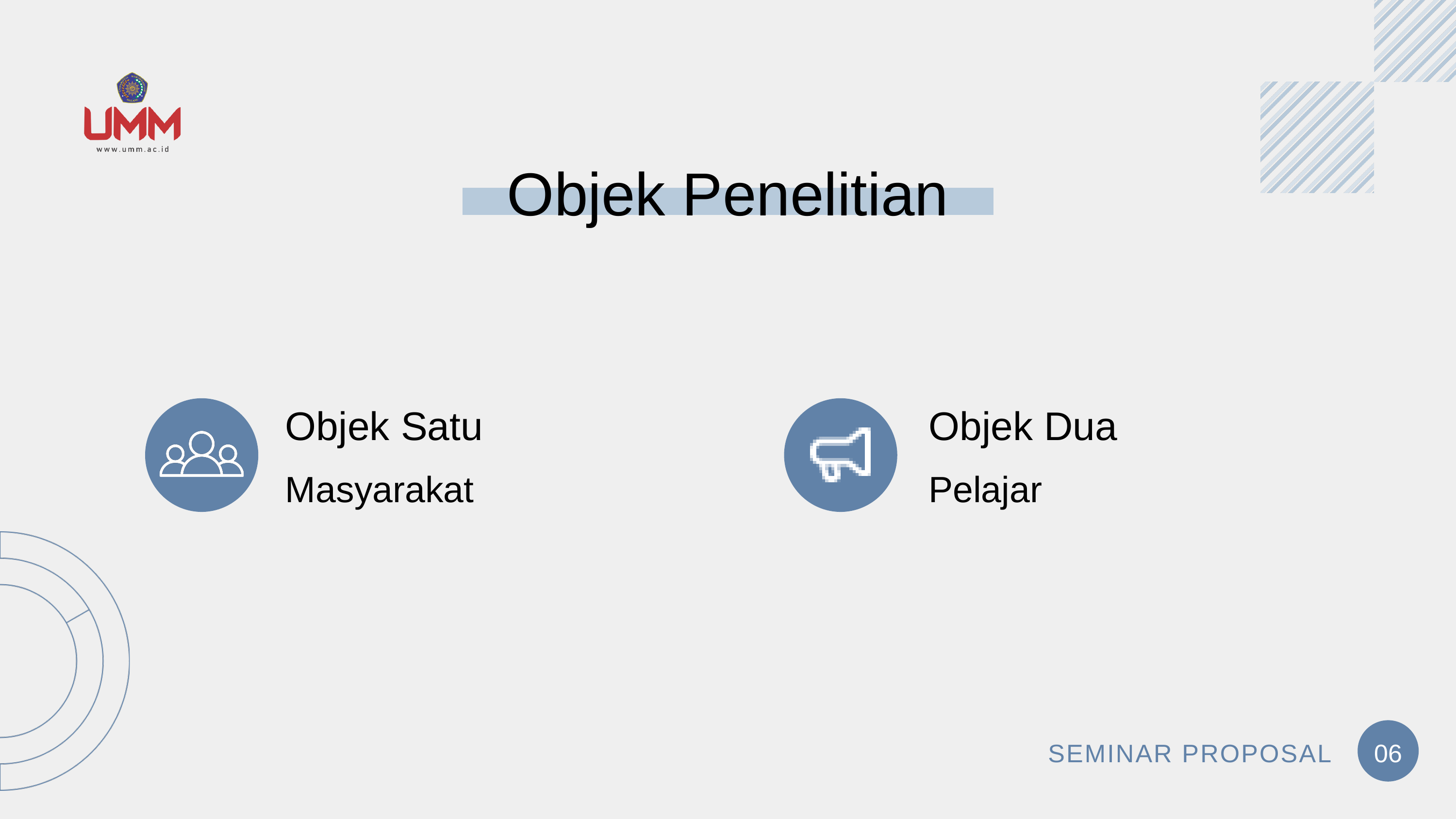

Objek Penelitian

Objek Satu
Objek Dua

Masyarakat
Pelajar

SEMINAR PROPOSAL
06